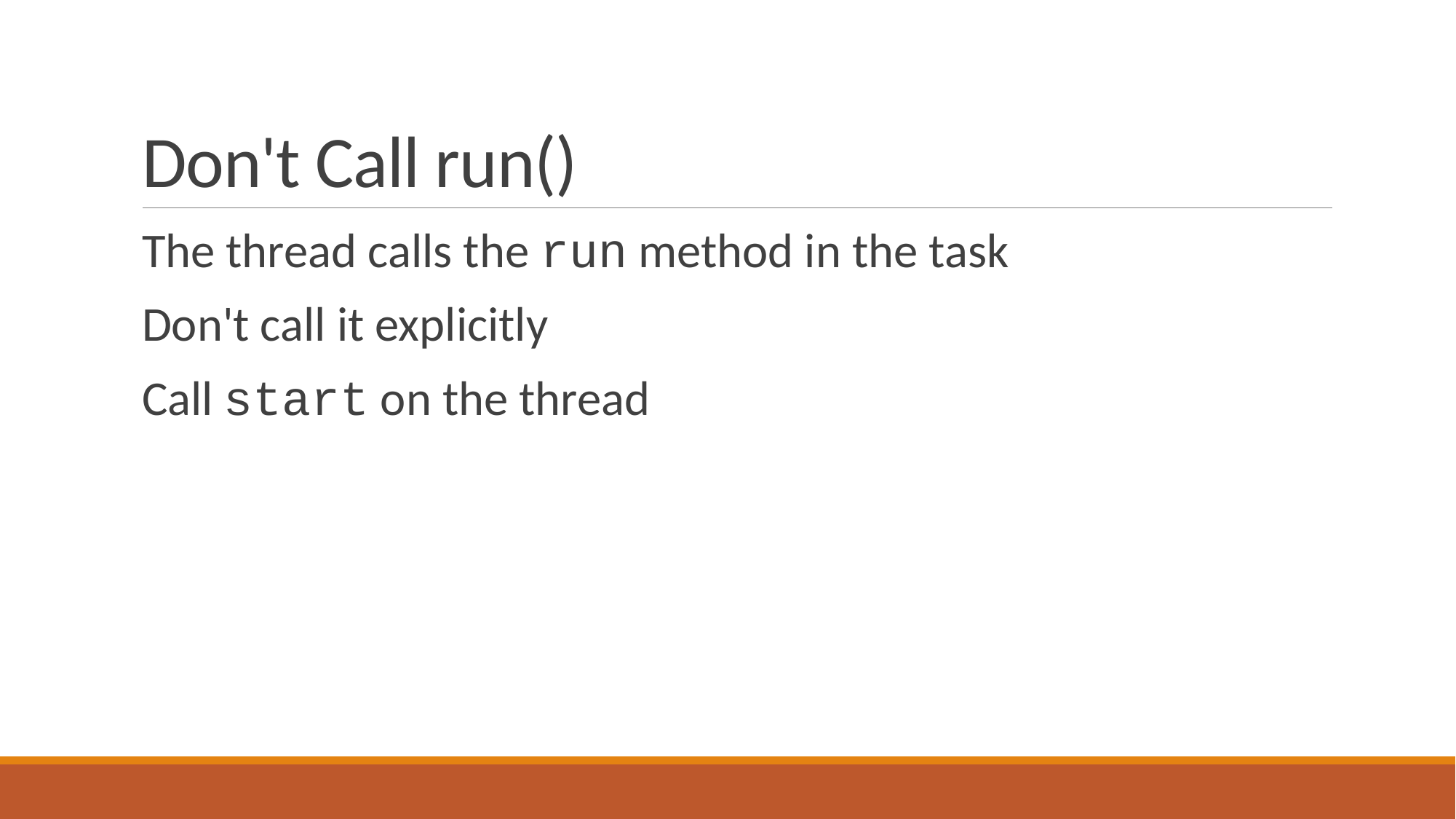

# Don't Call run()
The thread calls the run method in the task
Don't call it explicitly
Call start on the thread